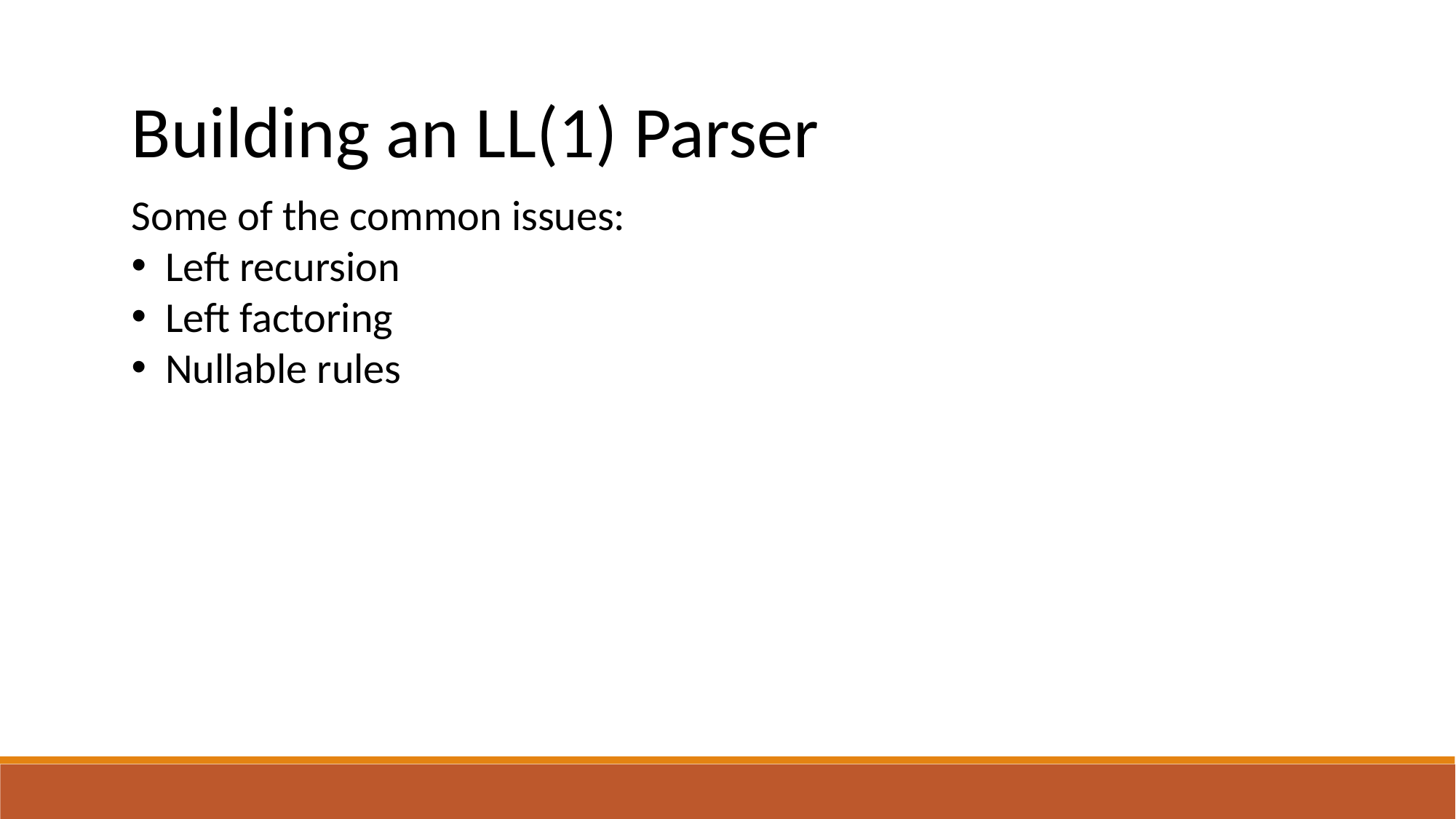

Building an LL(1) Parser
Some of the common issues:
Left recursion
Left factoring
Nullable rules